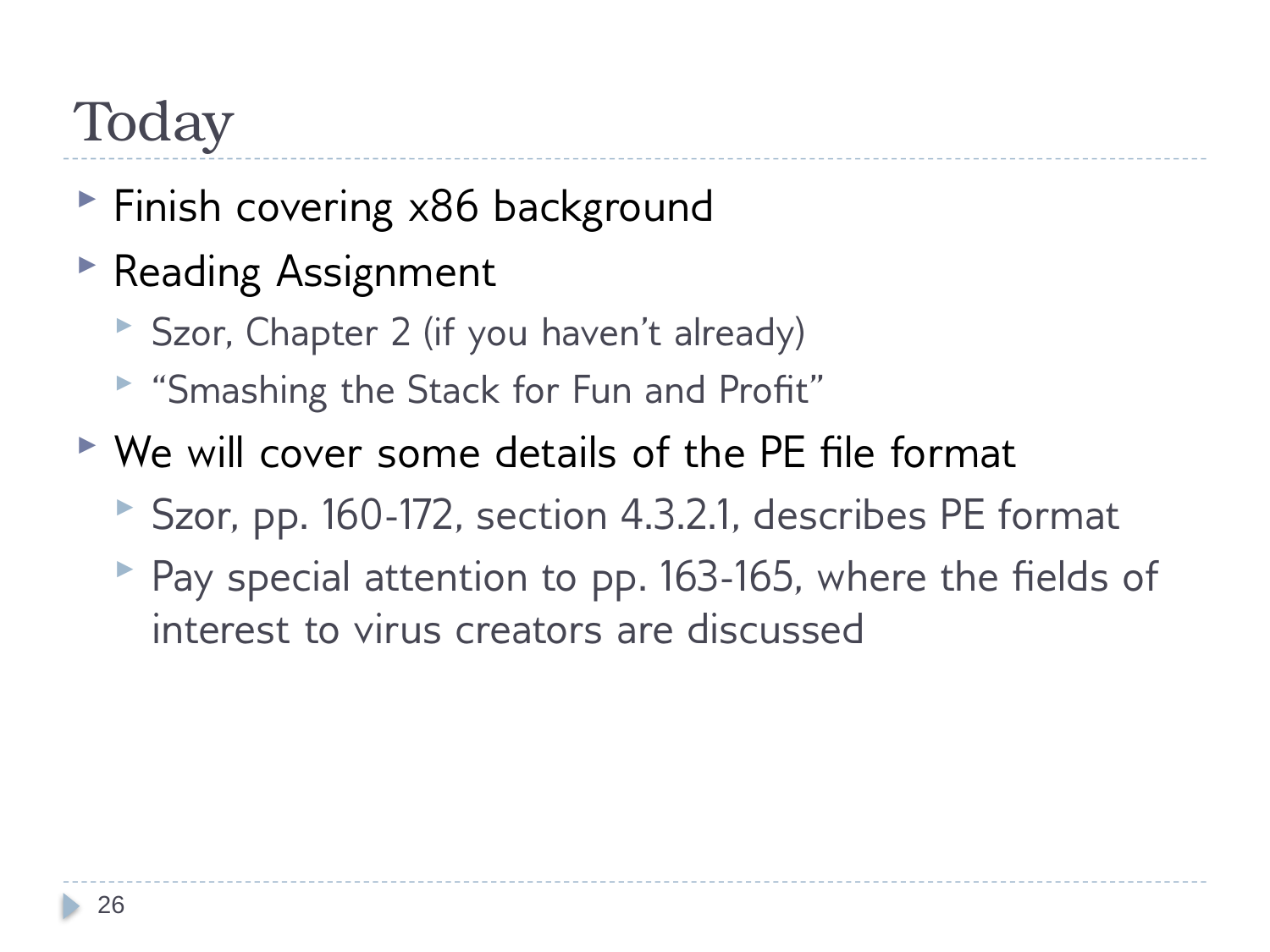

# Today
Finish covering x86 background
Reading Assignment
Szor, Chapter 2 (if you haven’t already)
“Smashing the Stack for Fun and Profit”
We will cover some details of the PE file format
Szor, pp. 160-172, section 4.3.2.1, describes PE format
Pay special attention to pp. 163-165, where the fields of interest to virus creators are discussed

26